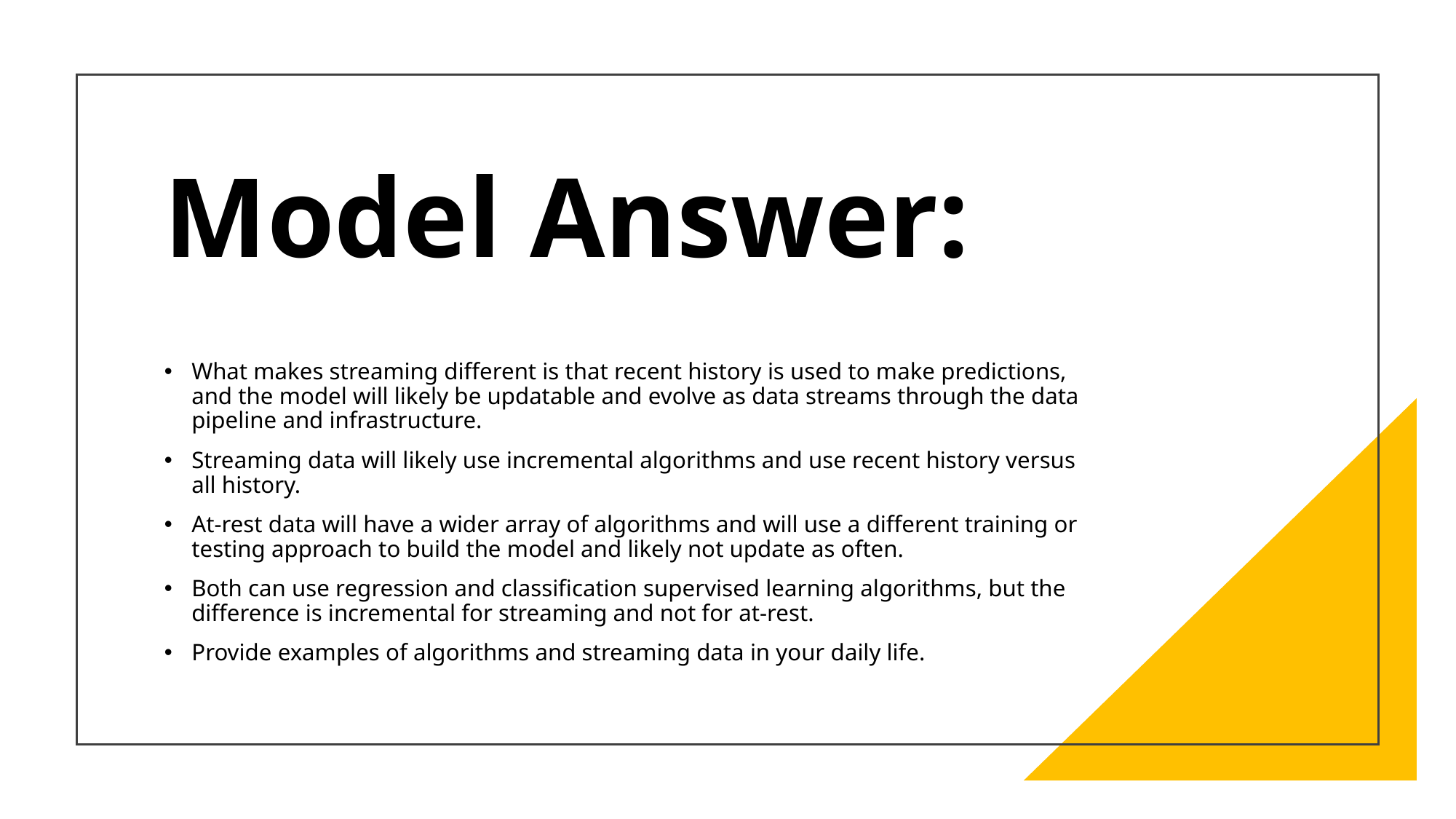

# Model Answer:
What makes streaming different is that recent history is used to make predictions, and the model will likely be updatable and evolve as data streams through the data pipeline and infrastructure.
Streaming data will likely use incremental algorithms and use recent history versus all history.
At-rest data will have a wider array of algorithms and will use a different training or testing approach to build the model and likely not update as often.
Both can use regression and classification supervised learning algorithms, but the difference is incremental for streaming and not for at-rest.
Provide examples of algorithms and streaming data in your daily life.